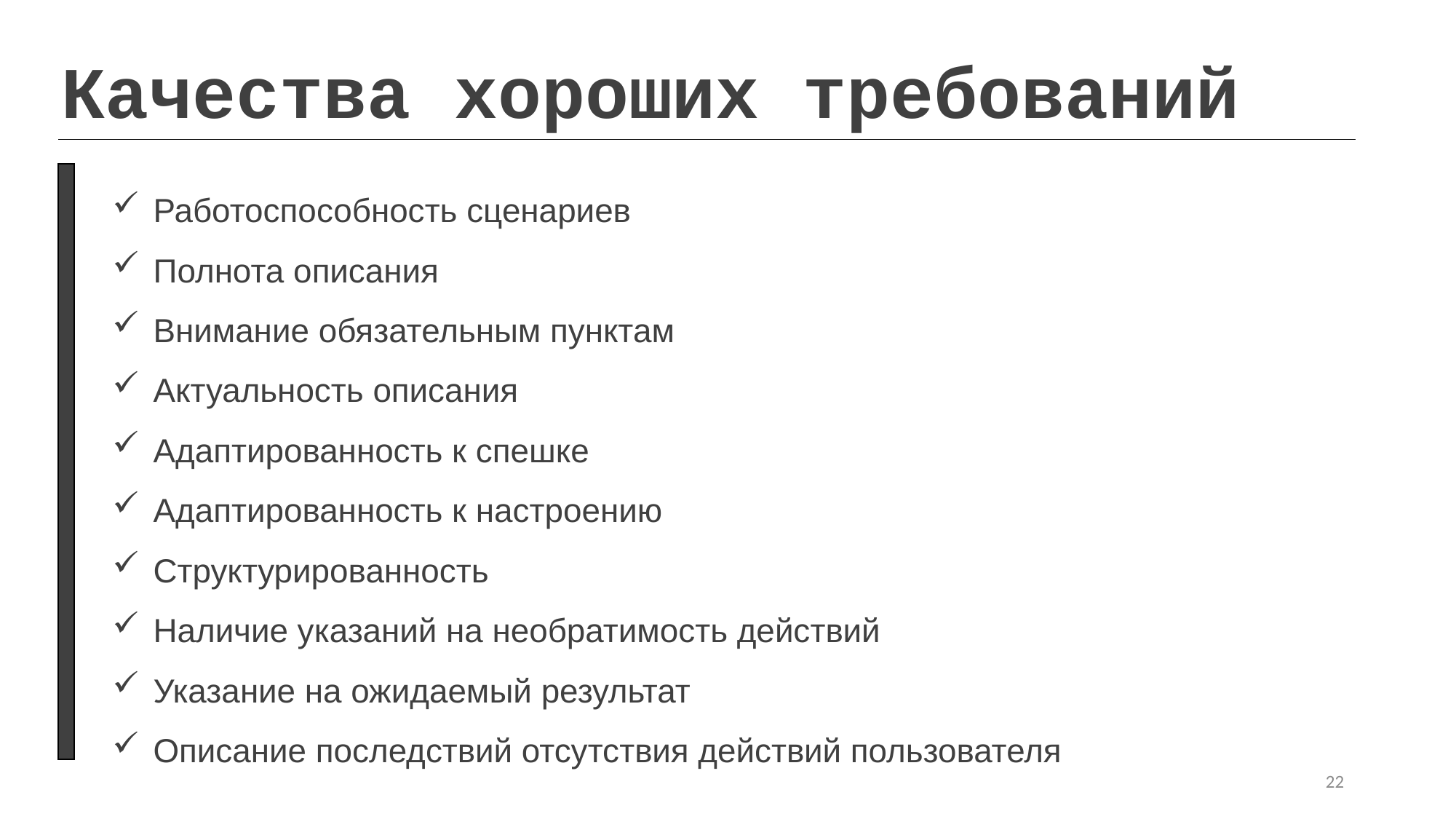

Качества хороших требований

Работоспособность сценариев
Полнота описания
Внимание обязательным пунктам
Актуальность описания
Адаптированность к спешке
Адаптированность к настроению
Структурированность
Наличие указаний на необратимость действий
Указание на ожидаемый результат
Описание последствий отсутствия действий пользователя
22